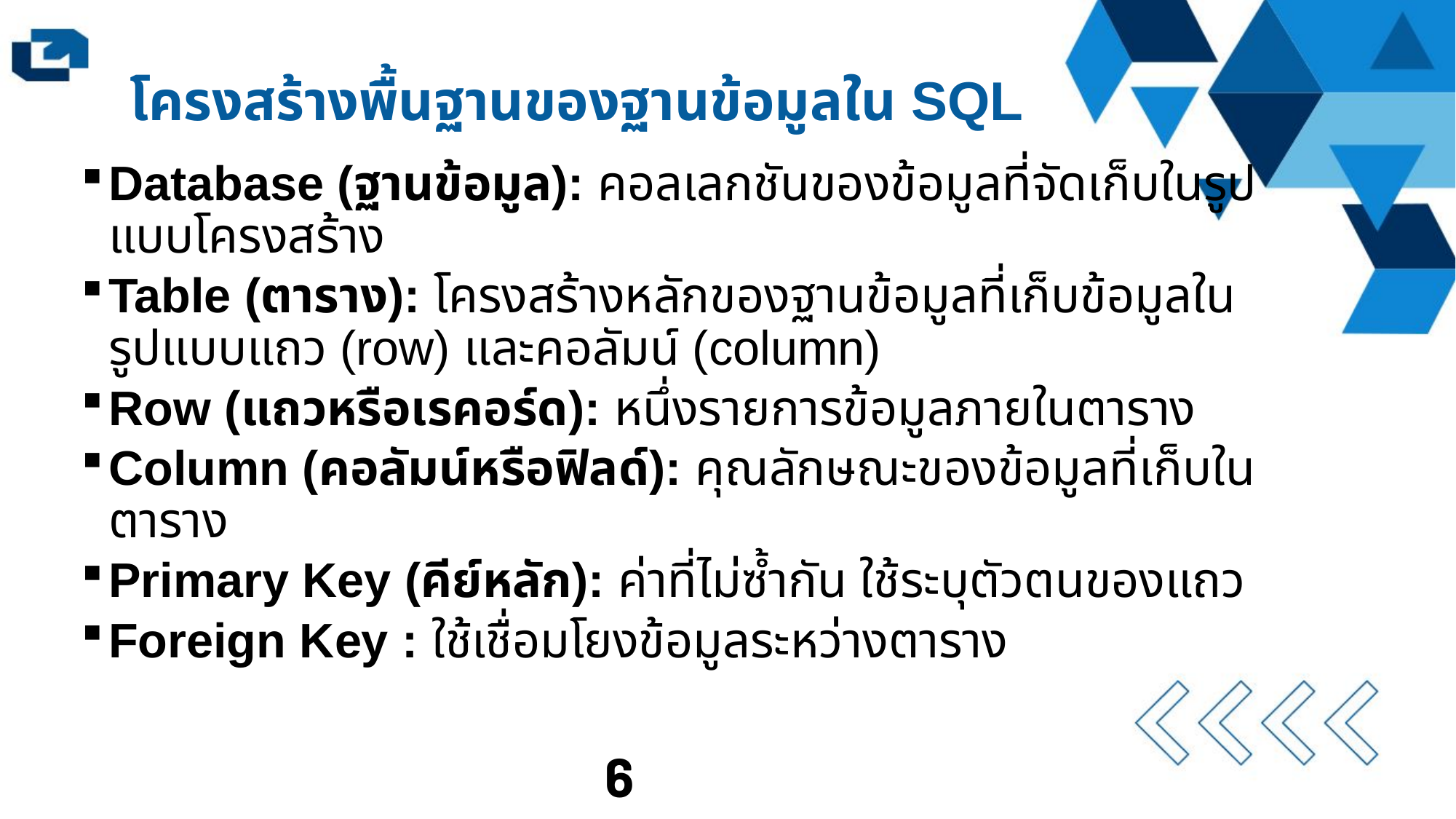

โครงสร้างพื้นฐานของฐานข้อมูลใน SQL
Database (ฐานข้อมูล): คอลเลกชันของข้อมูลที่จัดเก็บในรูปแบบโครงสร้าง
Table (ตาราง): โครงสร้างหลักของฐานข้อมูลที่เก็บข้อมูลในรูปแบบแถว (row) และคอลัมน์ (column)
Row (แถวหรือเรคอร์ด): หนึ่งรายการข้อมูลภายในตาราง
Column (คอลัมน์หรือฟิลด์): คุณลักษณะของข้อมูลที่เก็บในตาราง
Primary Key (คีย์หลัก): ค่าที่ไม่ซ้ำกัน ใช้ระบุตัวตนของแถว
Foreign Key : ใช้เชื่อมโยงข้อมูลระหว่างตาราง
6